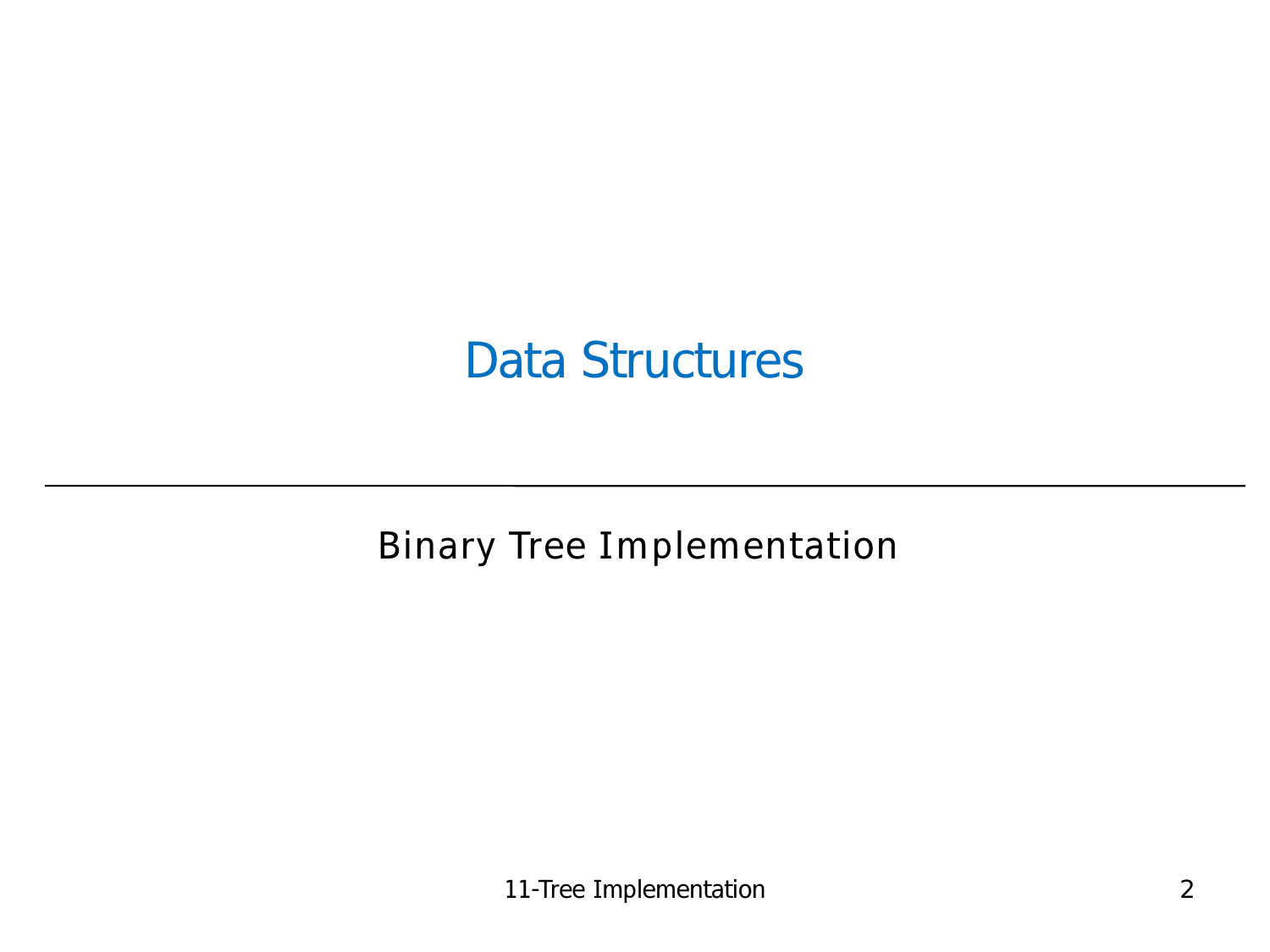

# Data Structures
Binary Tree Implementation
11-Tree Implementation
2